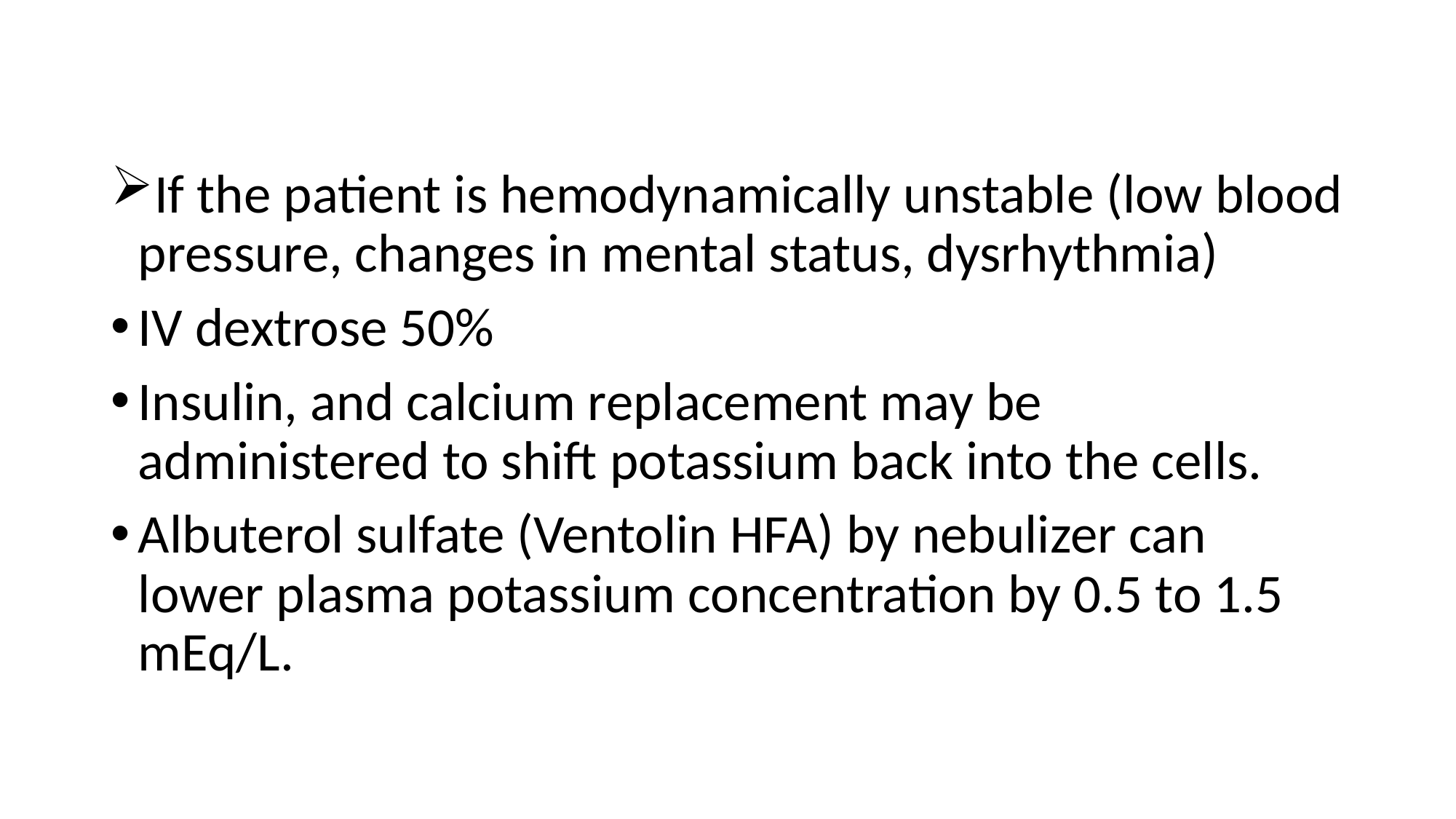

#
If the patient is hemodynamically unstable (low blood pressure, changes in mental status, dysrhythmia)
IV dextrose 50%
Insulin, and calcium replacement may be administered to shift potassium back into the cells.
Albuterol sulfate (Ventolin HFA) by nebulizer can lower plasma potassium concentration by 0.5 to 1.5 mEq/L.